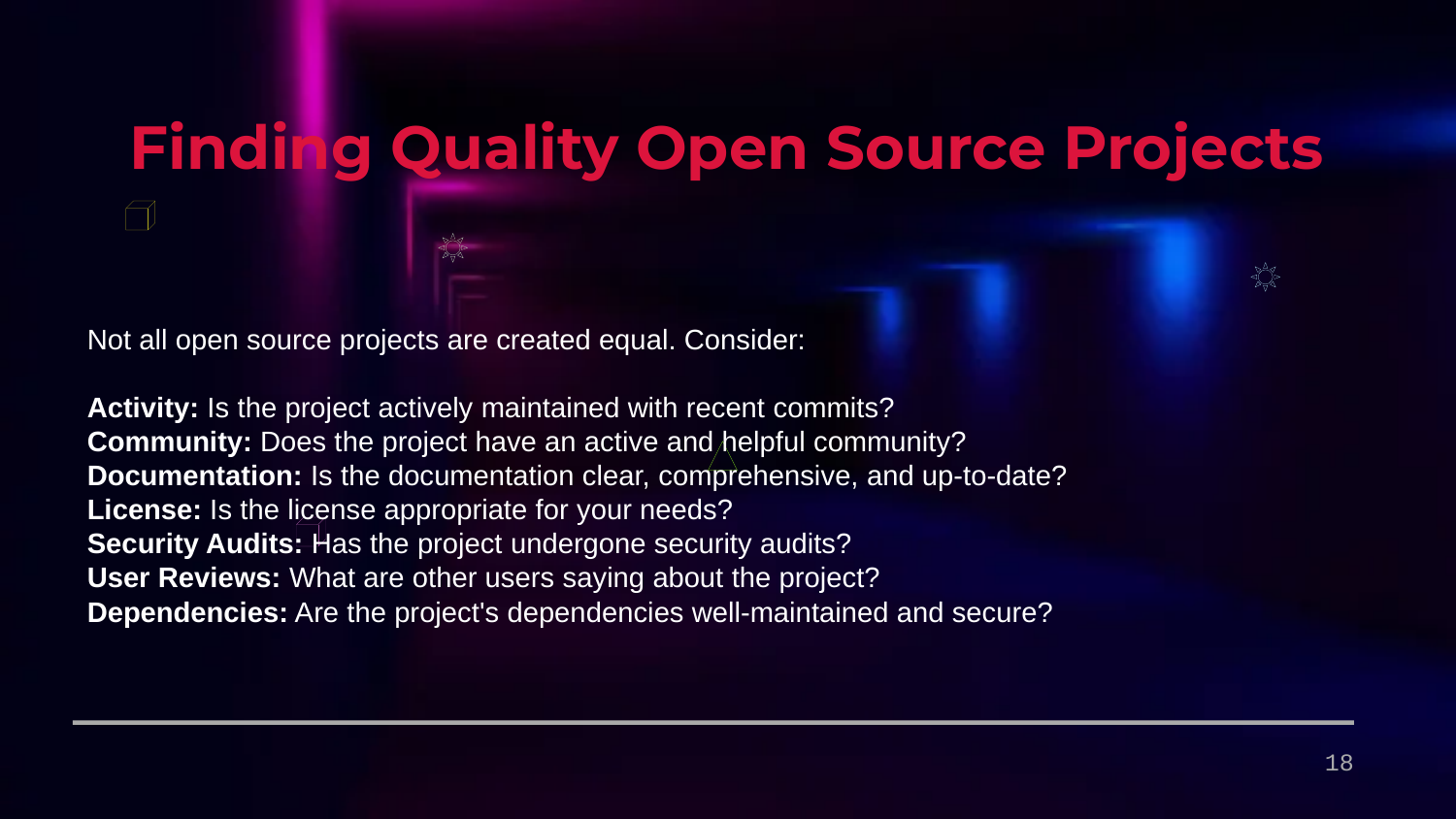

Finding Quality Open Source Projects

Not all open source projects are created equal. Consider:

Activity: Is the project actively maintained with recent commits?
Community: Does the project have an active and helpful community?
Documentation: Is the documentation clear, comprehensive, and up-to-date?
License: Is the license appropriate for your needs?
Security Audits: Has the project undergone security audits?
User Reviews: What are other users saying about the project?
Dependencies: Are the project's dependencies well-maintained and secure?

18